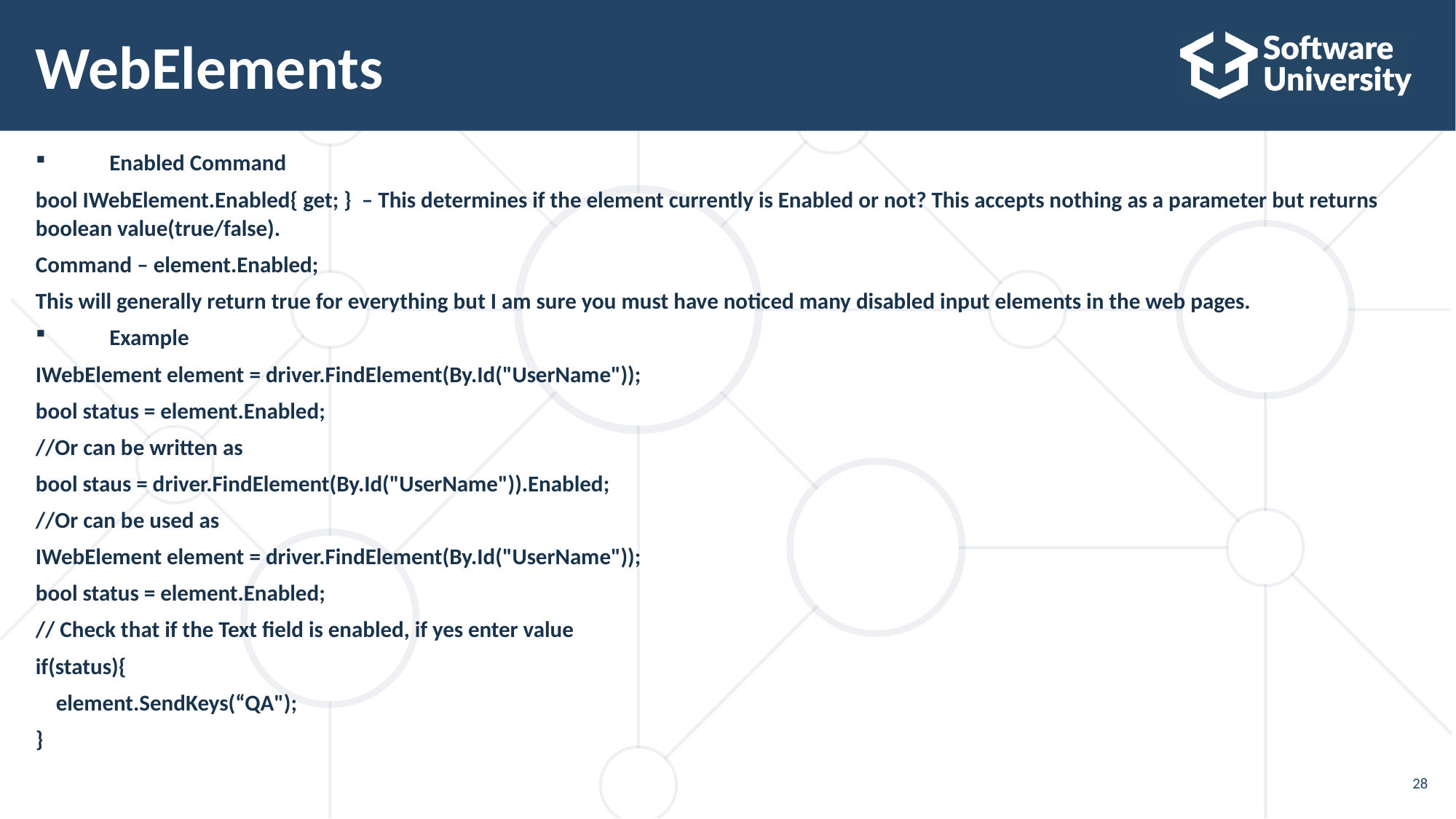

# WebElements
Enabled Command
bool IWebElement.Enabled{ get; }  – This determines if the element currently is Enabled or not? This accepts nothing as a parameter but returns boolean value(true/false).
Command – element.Enabled;
This will generally return true for everything but I am sure you must have noticed many disabled input elements in the web pages.
Example
IWebElement element = driver.FindElement(By.Id("UserName"));
bool status = element.Enabled;
//Or can be written as
bool staus = driver.FindElement(By.Id("UserName")).Enabled;
//Or can be used as
IWebElement element = driver.FindElement(By.Id("UserName"));
bool status = element.Enabled;
// Check that if the Text field is enabled, if yes enter value
if(status){
    element.SendKeys(“QA");
}
28